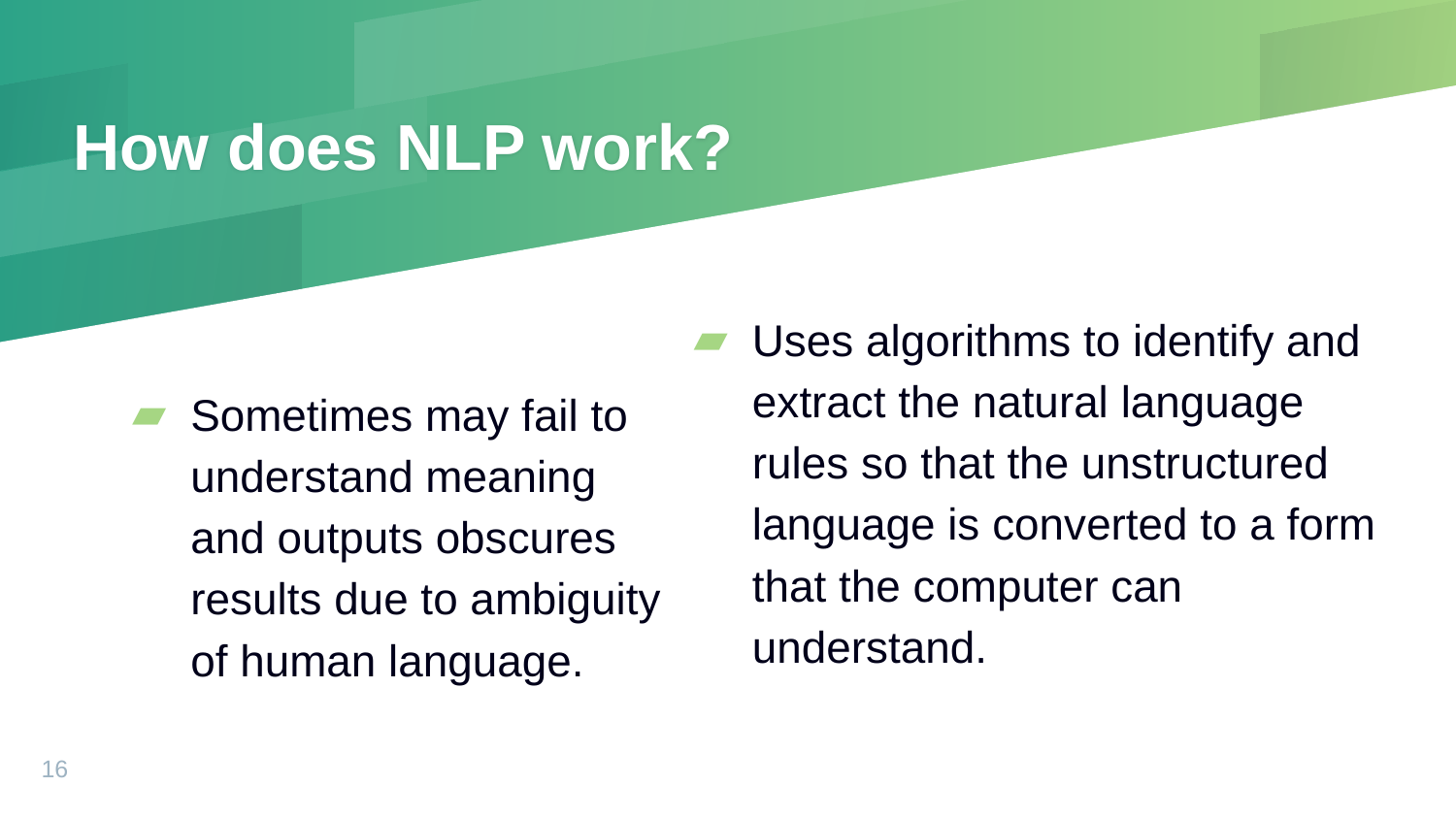

# How does NLP work?
Uses algorithms to identify and extract the natural language rules so that the unstructured language is converted to a form that the computer can understand.
Sometimes may fail to understand meaning and outputs obscures results due to ambiguity of human language.
16